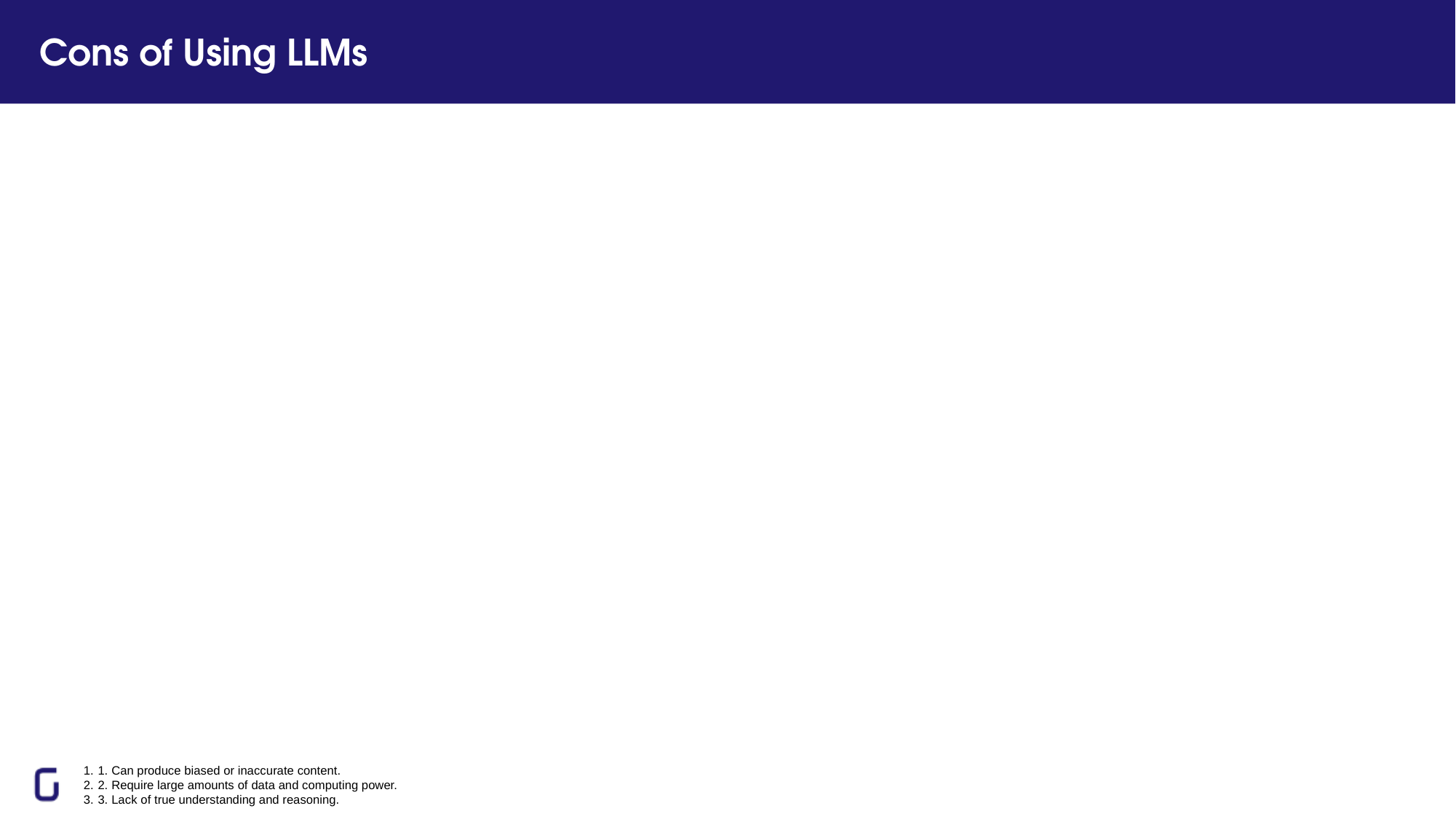

# Cons of Using LLMs
1. Can produce biased or inaccurate content.
2. Require large amounts of data and computing power.
3. Lack of true understanding and reasoning.